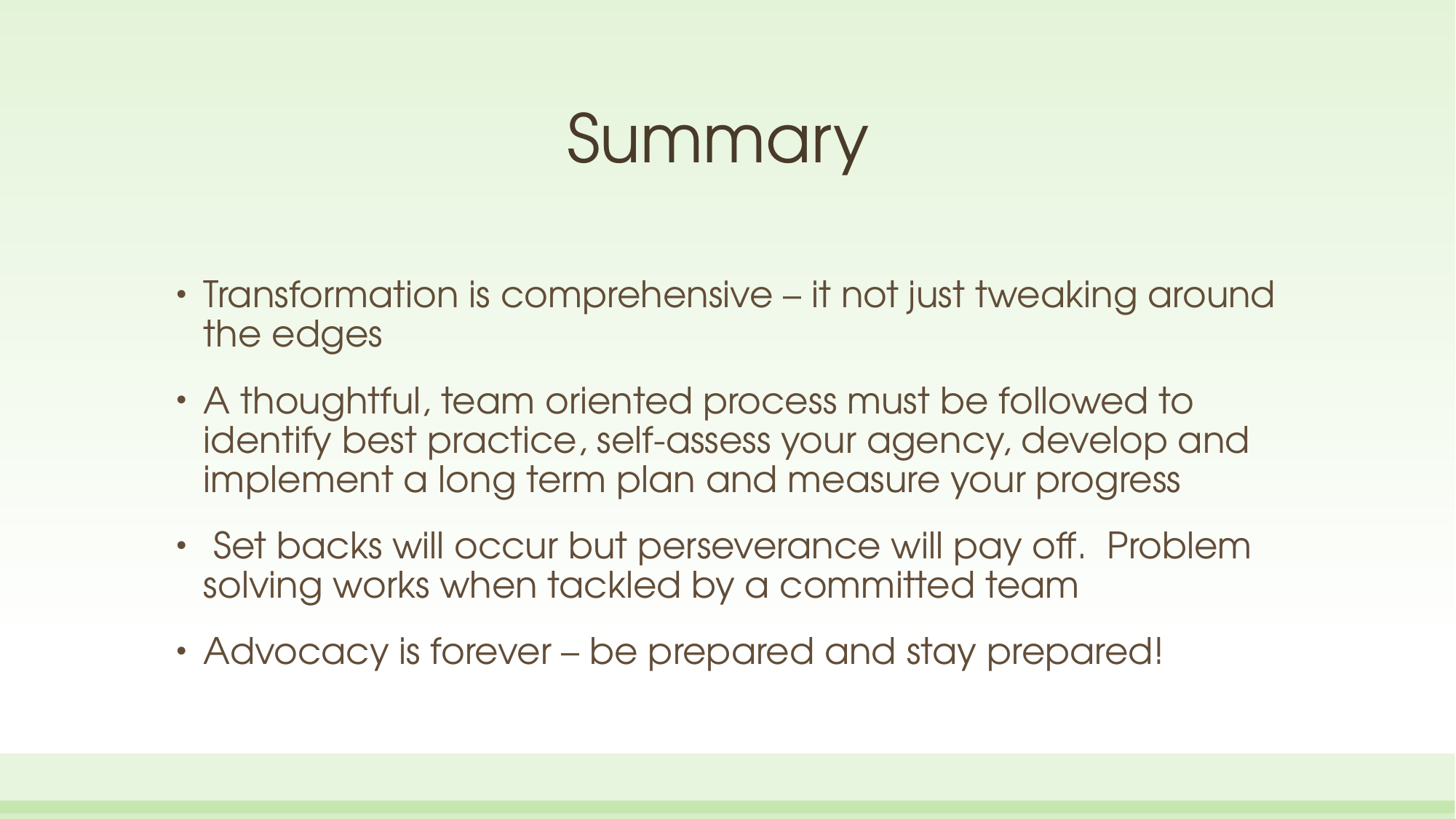

# Summary

Transformation is comprehensive – it not just tweaking around the edges
A thoughtful, team oriented process must be followed to identify best practice, self-assess your agency, develop and implement a long term plan and measure your progress
 Set backs will occur but perseverance will pay off.  Problem solving works when tackled by a committed team
Advocacy is forever – be prepared and stay prepared!